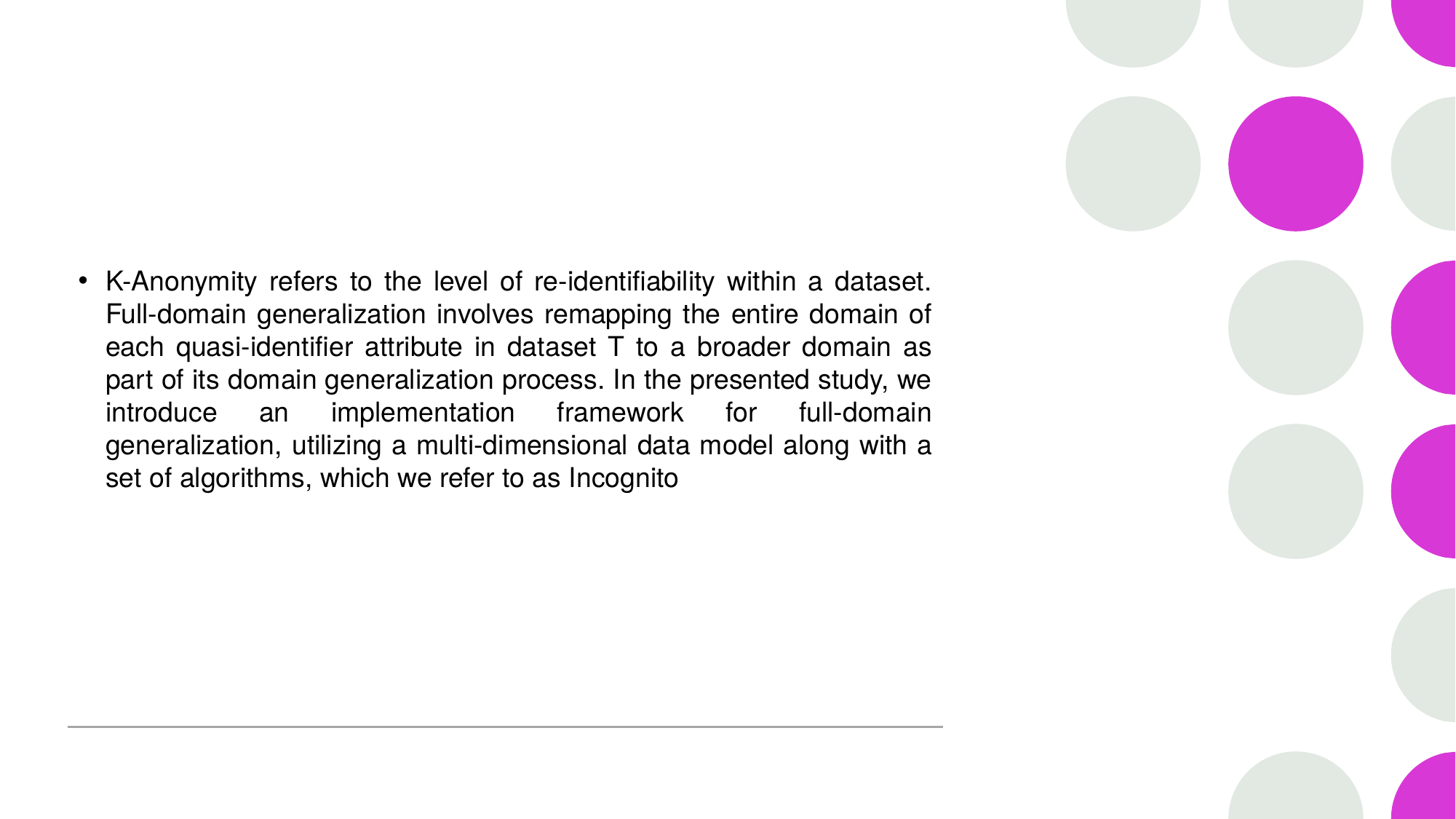

K-Anonymity refers to the level of re-identifiability within a dataset. Full-domain generalization involves remapping the entire domain of each quasi-identifier attribute in dataset T to a broader domain as part of its domain generalization process. In the presented study, we introduce an implementation framework for full-domain generalization, utilizing a multi-dimensional data model along with a set of algorithms, which we refer to as Incognito